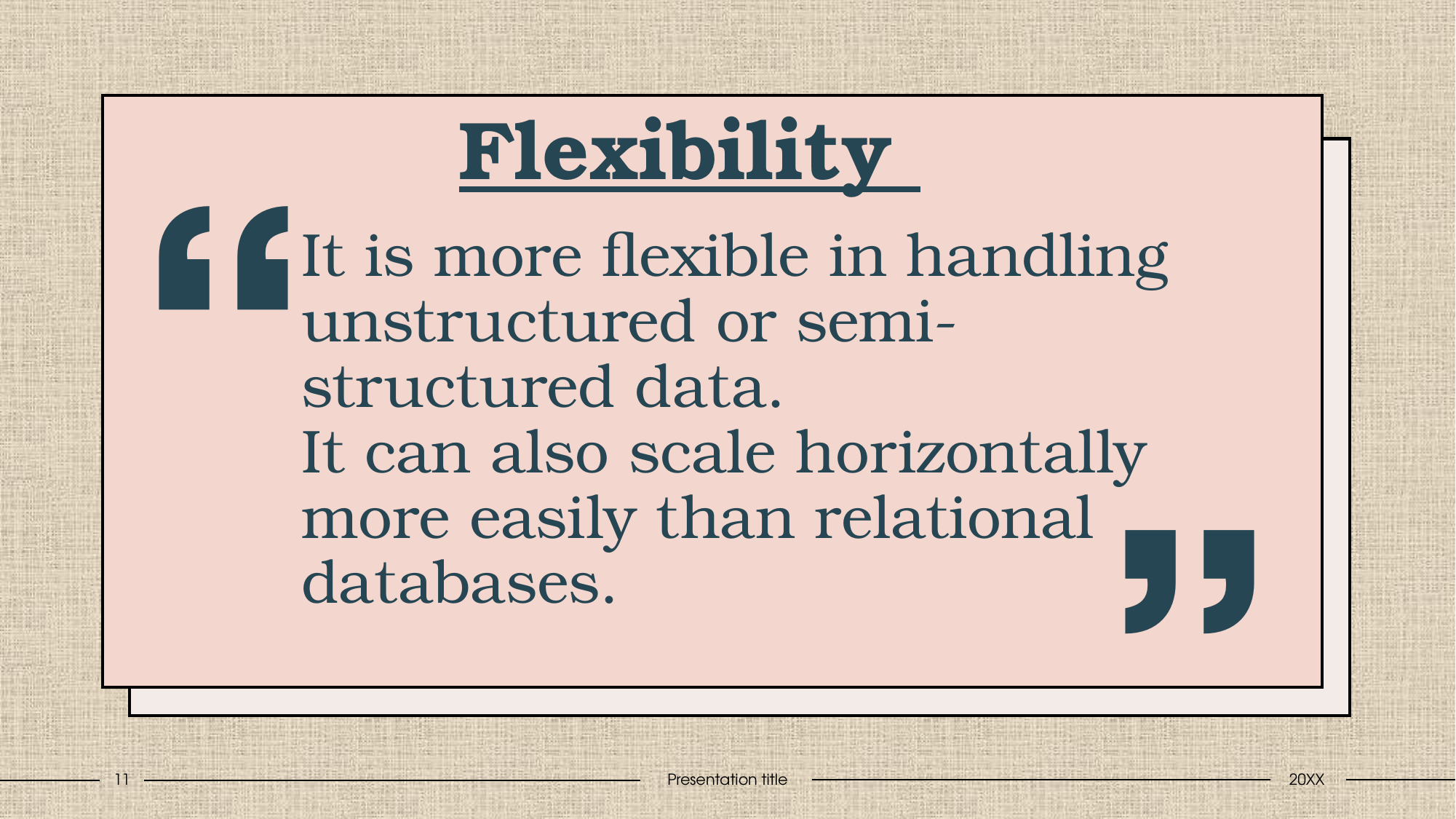

Flexibility

“
# It is more flexible in handling unstructured or semi-structured data. It can also scale horizontally more easily than relational databases.
”
11
Presentation title
20XX